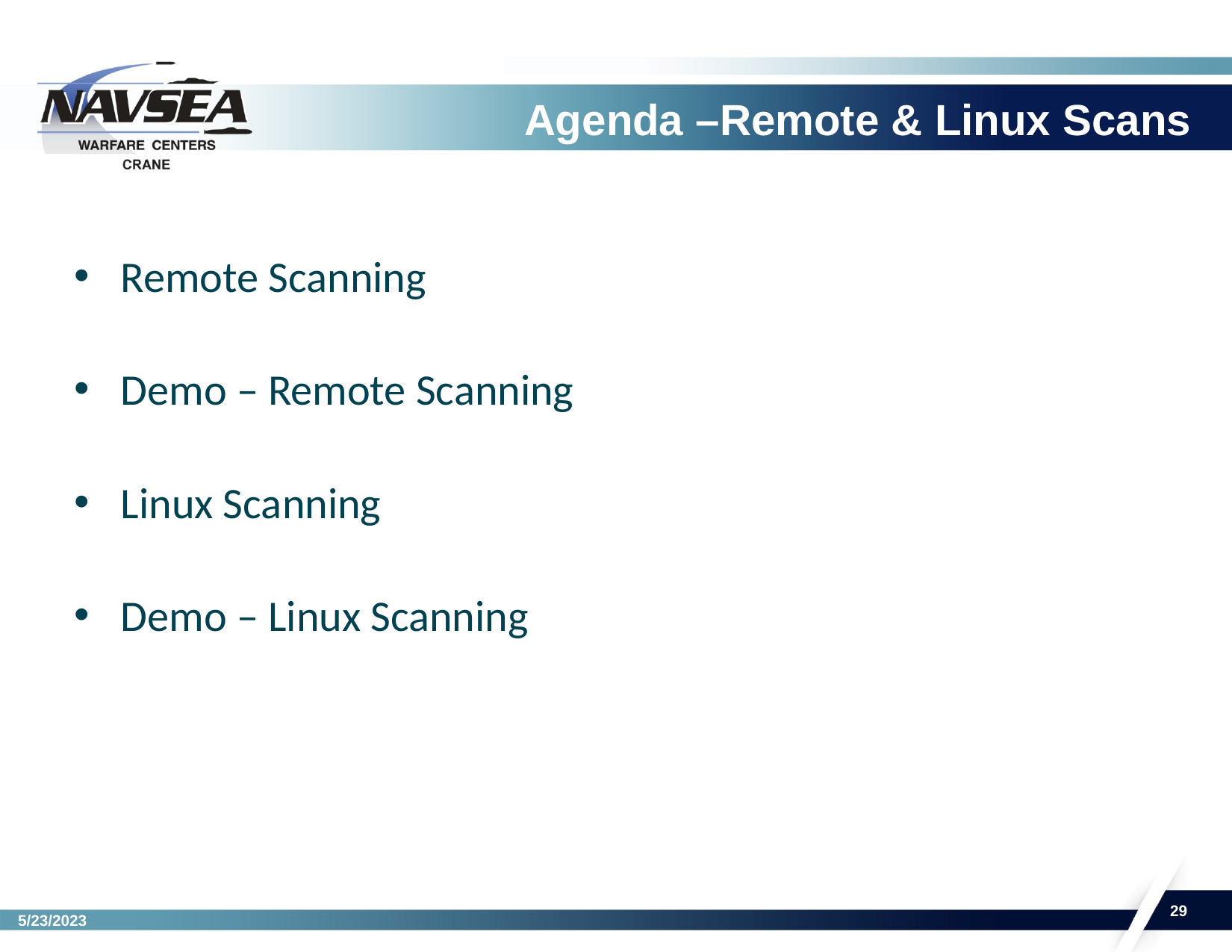

# Agenda –Remote & Linux Scans
Remote Scanning
Demo – Remote Scanning
Linux Scanning
Demo – Linux Scanning
29
5/23/2023